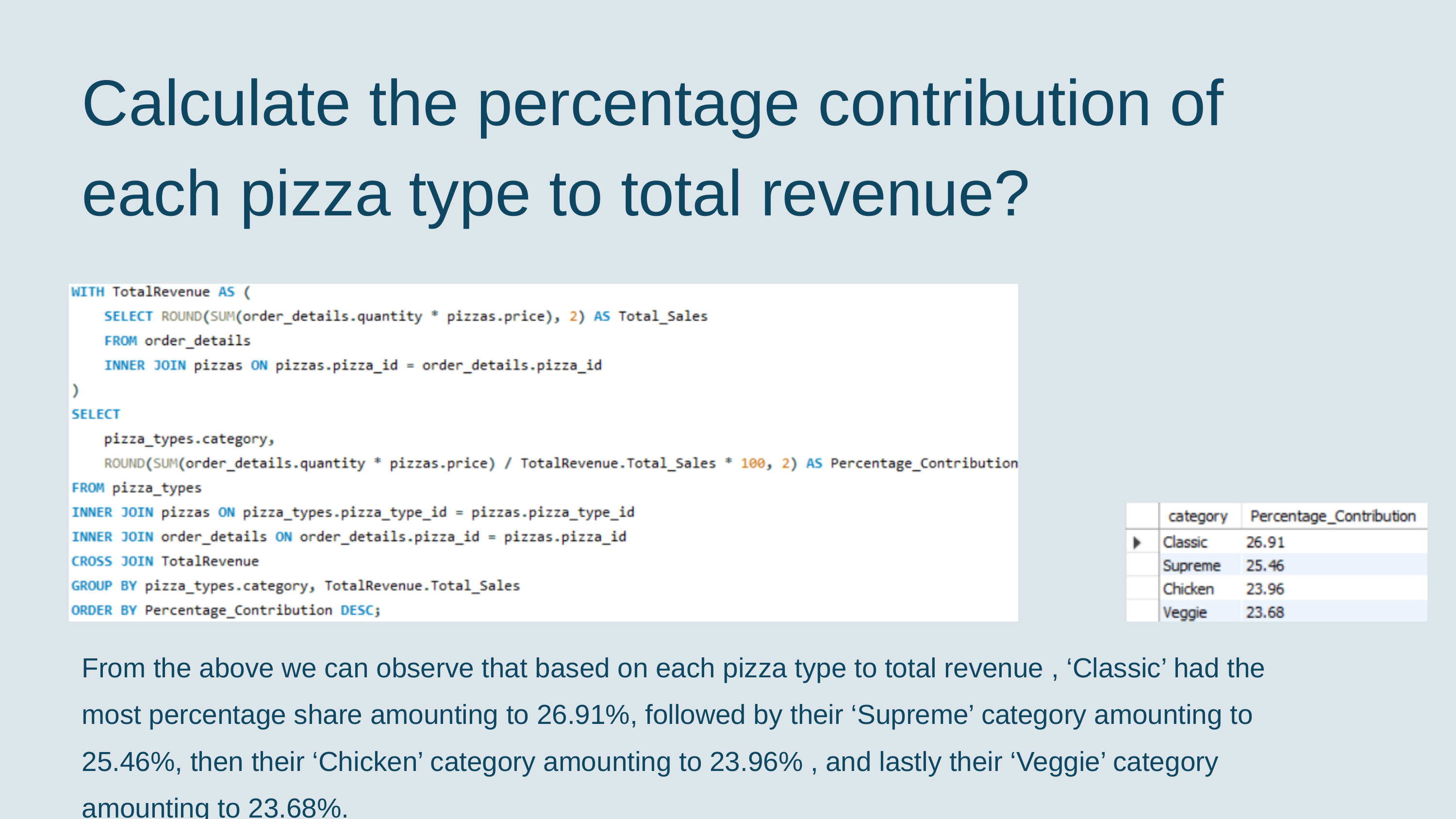

Calculate the percentage contribution of each pizza type to total revenue?

From the above we can observe that based on each pizza type to total revenue , ‘Classic’ had the most percentage share amounting to 26.91%, followed by their ‘Supreme’ category amounting to 25.46%, then their ‘Chicken’ category amounting to 23.96% , and lastly their ‘Veggie’ category amounting to 23.68%.